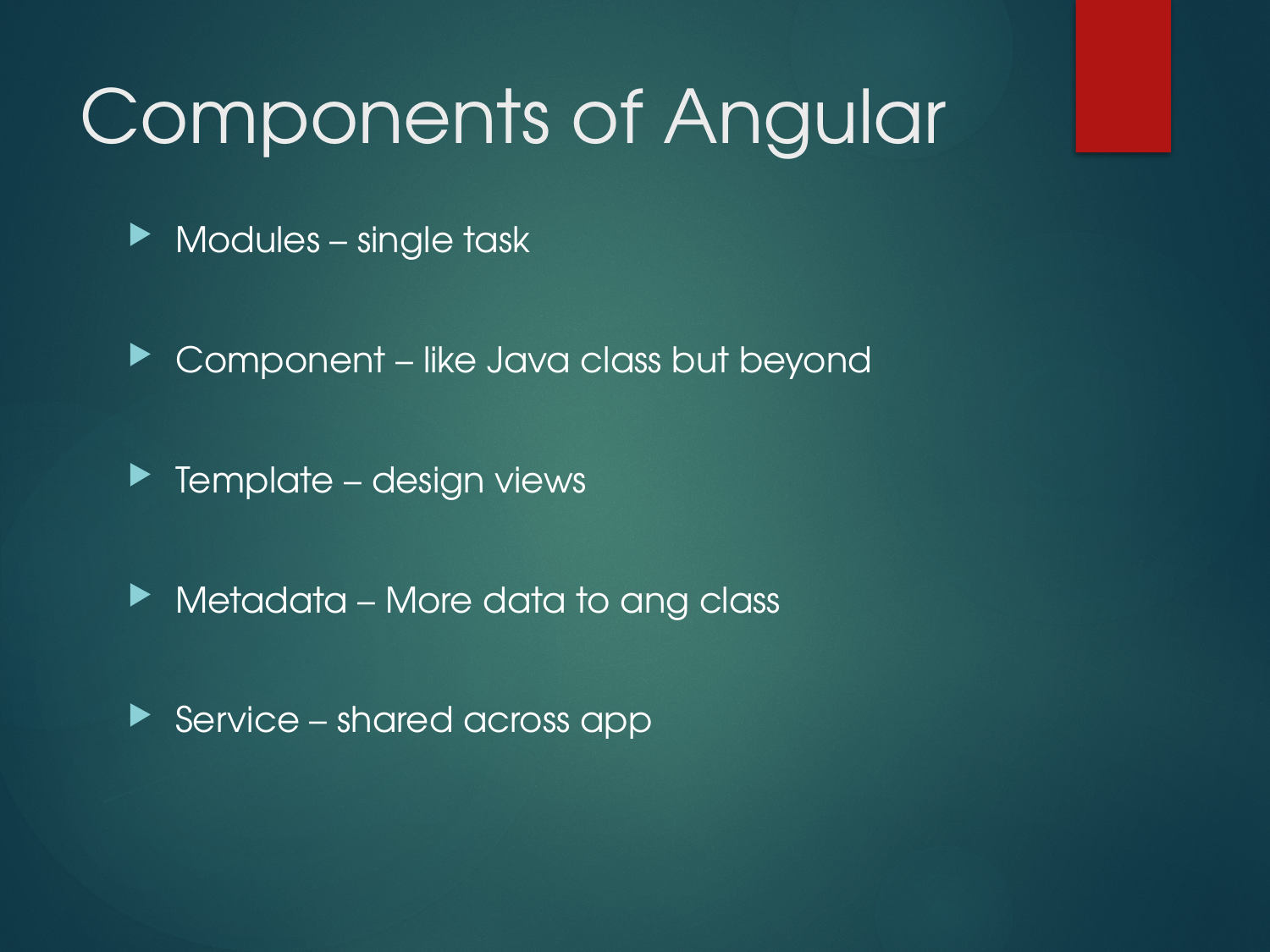

# Components of Angular
Modules – single task

Component – like Java class but beyond

Template – design views

Metadata – More data to ang class

Service – shared across app